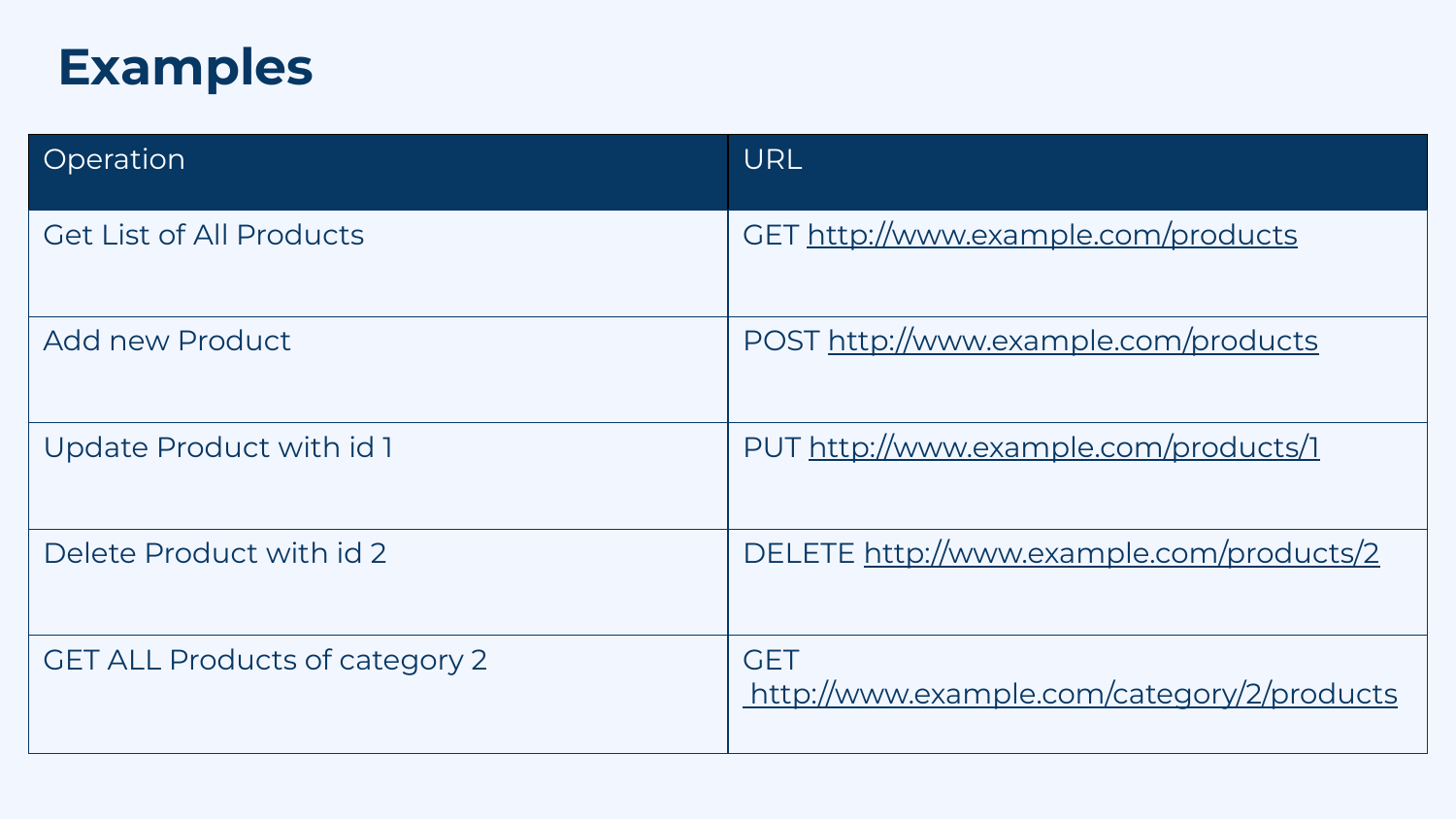

# Examples
| Operation | URL |
| --- | --- |
| Get List of All Products | GET http://www.example.com/products |
| Add new Product | POST http://www.example.com/products |
| Update Product with id 1 | PUT http://www.example.com/products/1 |
| Delete Product with id 2 | DELETE http://www.example.com/products/2 |
| GET ALL Products of category 2 | GET http://www.example.com/category/2/products |